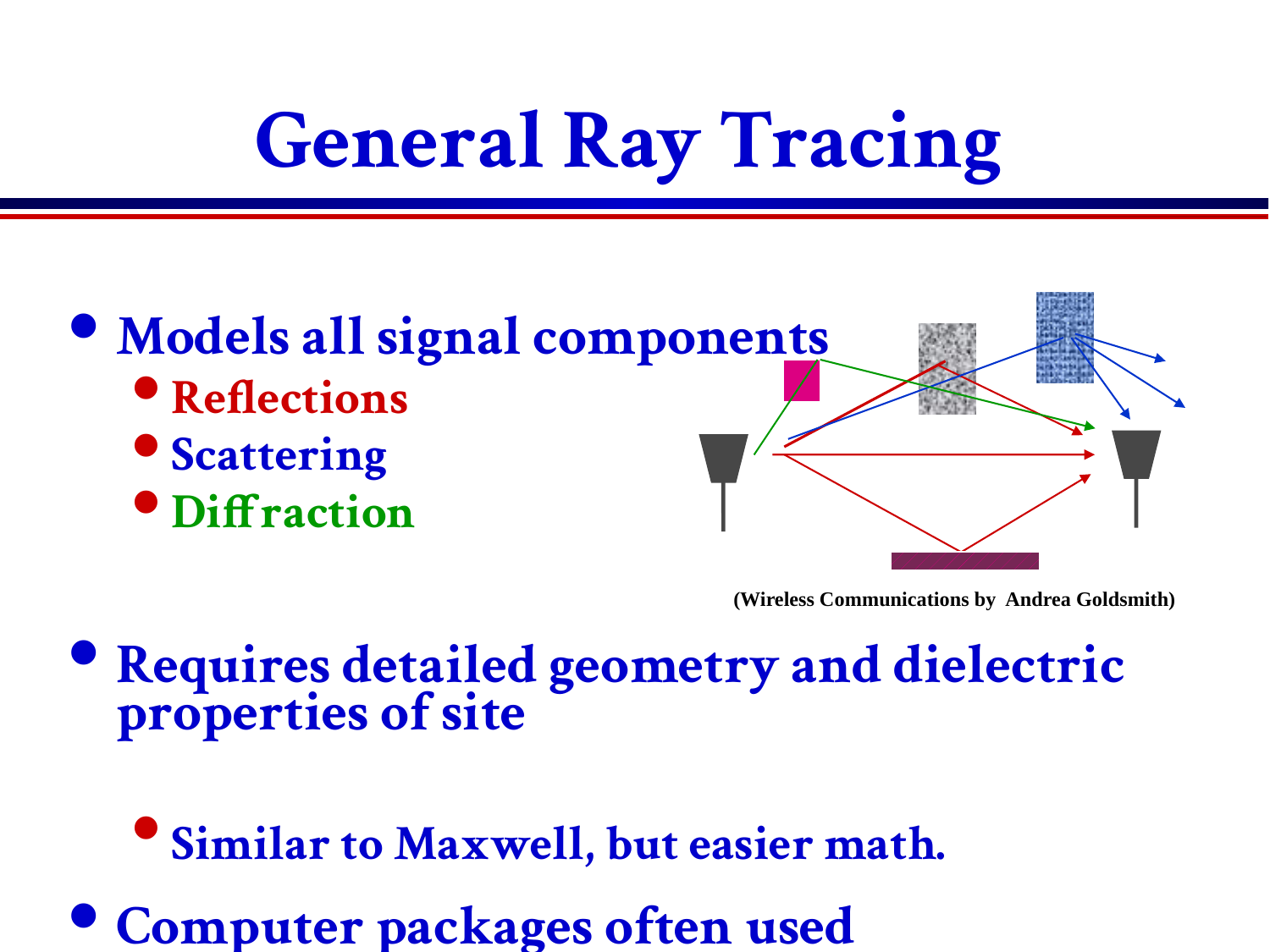

# General Ray Tracing
Models all signal components
Reflections
Scattering
Diffraction

Requires detailed geometry and dielectric properties of site

Similar to Maxwell, but easier math.
Computer packages often used

(Wireless Communications by Andrea Goldsmith)